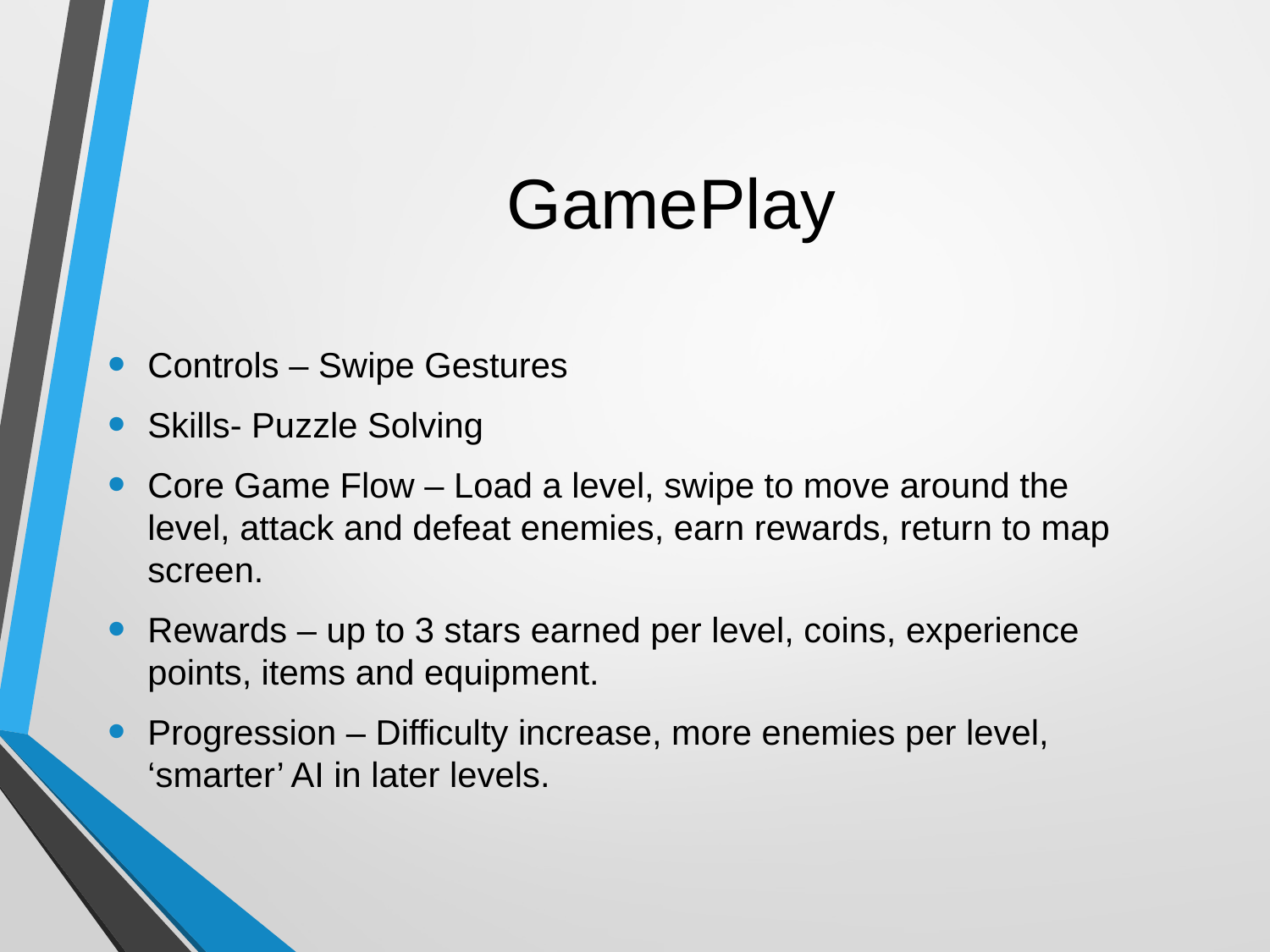

# GamePlay
Controls – Swipe Gestures
Skills- Puzzle Solving
Core Game Flow – Load a level, swipe to move around the level, attack and defeat enemies, earn rewards, return to map screen.
Rewards – up to 3 stars earned per level, coins, experience points, items and equipment.
Progression – Difficulty increase, more enemies per level, ‘smarter’ AI in later levels.